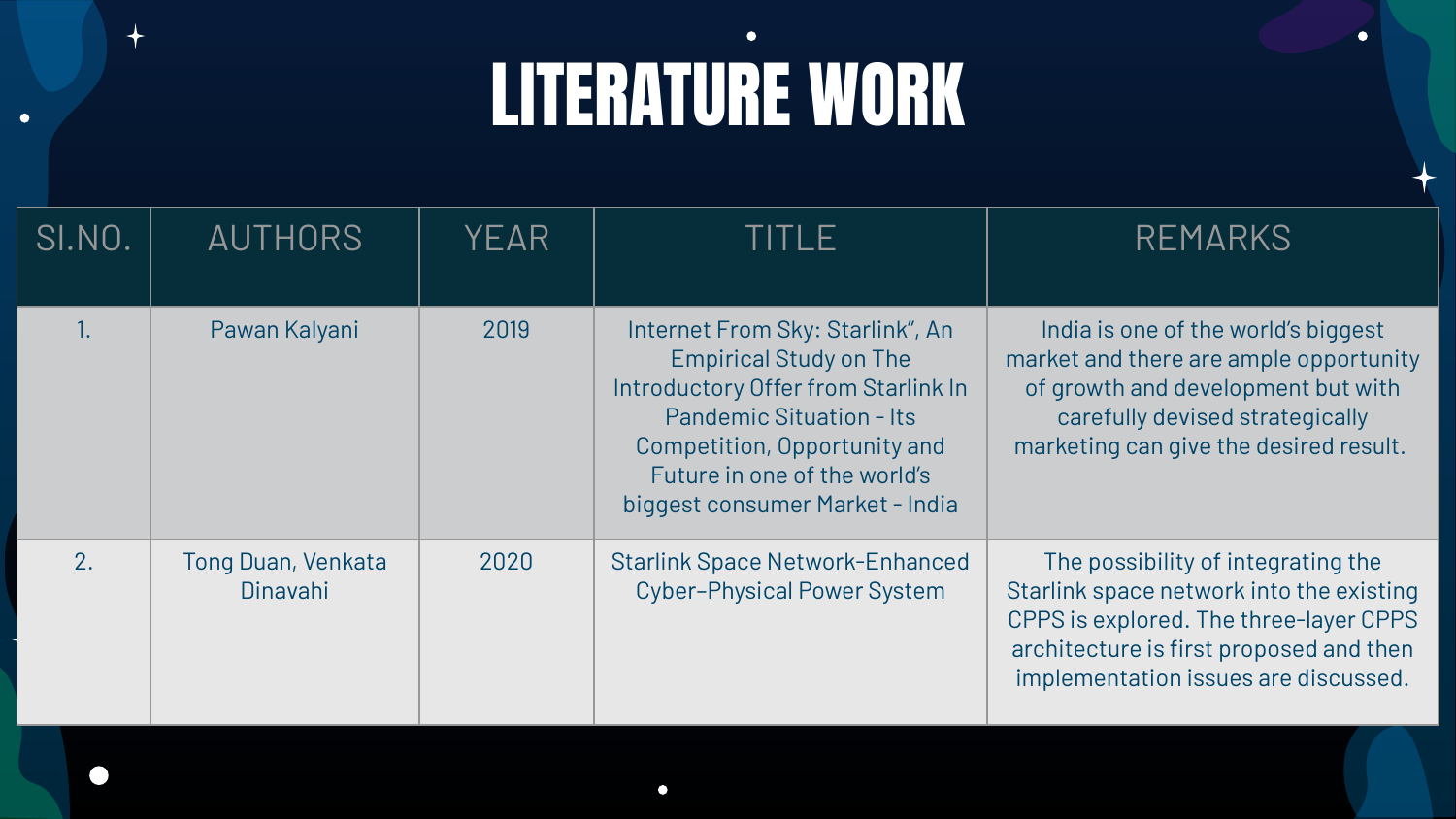

# LITERATURE WORK
| Sl.NO. | AUTHORS | YEAR | TITLE | REMARKS |
| --- | --- | --- | --- | --- |
| 1. | Pawan Kalyani | 2019 | Internet From Sky: Starlink”, An Empirical Study on The Introductory Offer from Starlink In Pandemic Situation - Its Competition, Opportunity and Future in one of the world’s biggest consumer Market - India | India is one of the world’s biggest market and there are ample opportunity of growth and development but with carefully devised strategically marketing can give the desired result. |
| 2. | Tong Duan, Venkata Dinavahi | 2020 | Starlink Space Network-Enhanced Cyber–Physical Power System | The possibility of integrating the Starlink space network into the existing CPPS is explored. The three-layer CPPS architecture is first proposed and then implementation issues are discussed. |